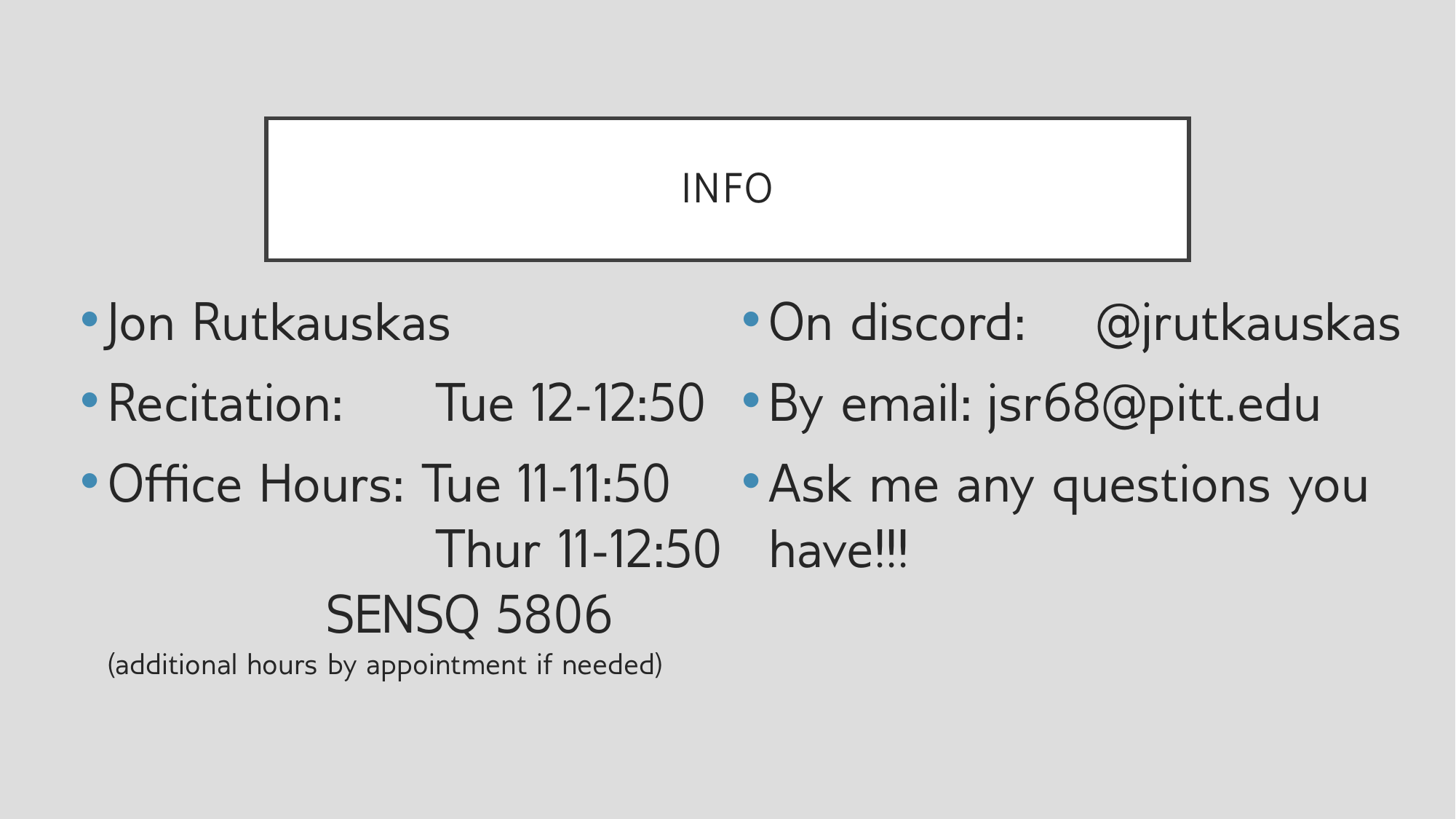

# Info
Jon Rutkauskas
Recitation: 	Tue 12-12:50
Office Hours: Tue 11-11:50
			Thur 11-12:50
 		SENSQ 5806
(additional hours by appointment if needed)

On discord: 	@jrutkauskas
By email:	jsr68@pitt.edu
Ask me any questions you have!!!